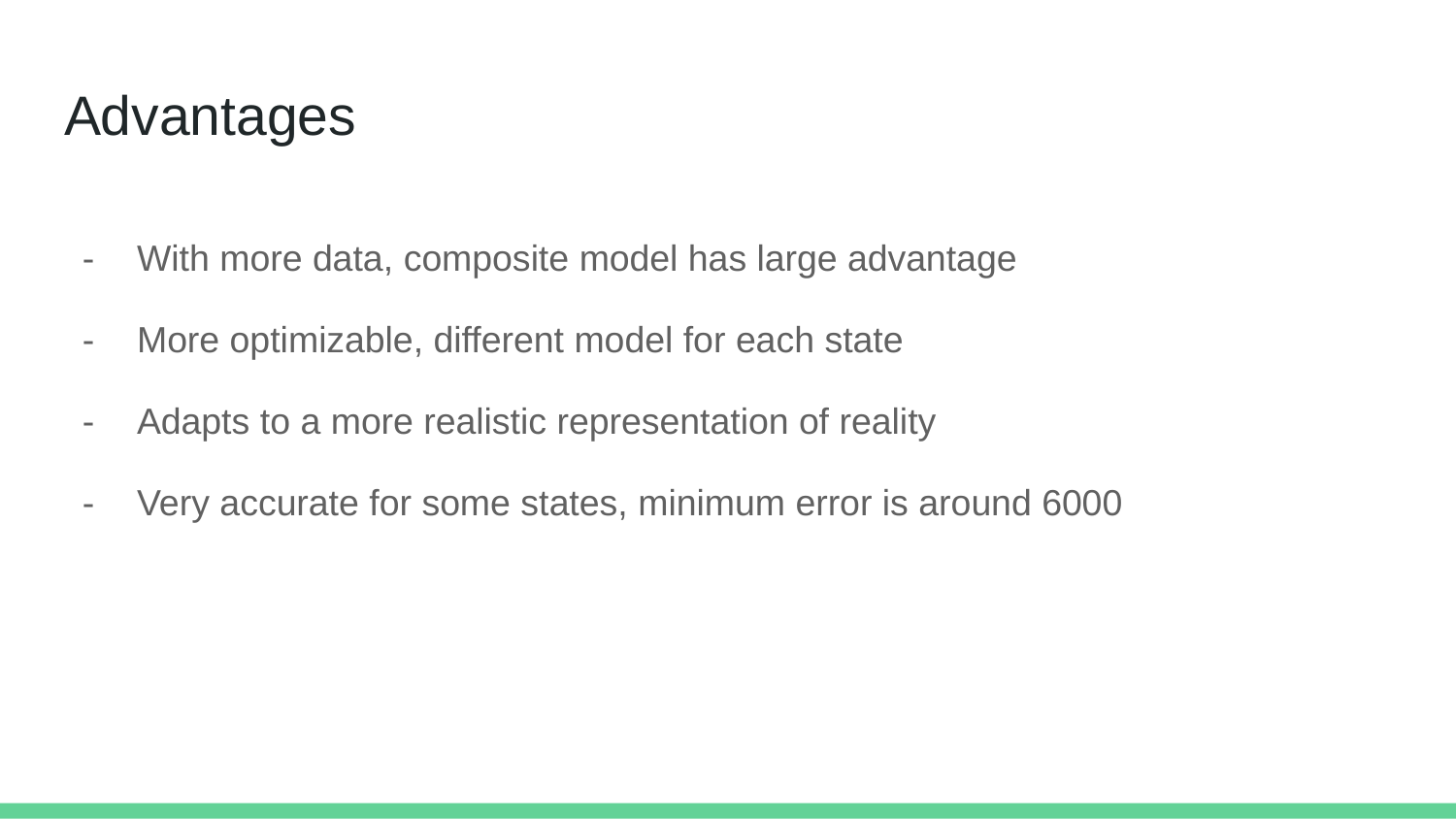

# Advantages
With more data, composite model has large advantage
More optimizable, different model for each state
Adapts to a more realistic representation of reality
Very accurate for some states, minimum error is around 6000